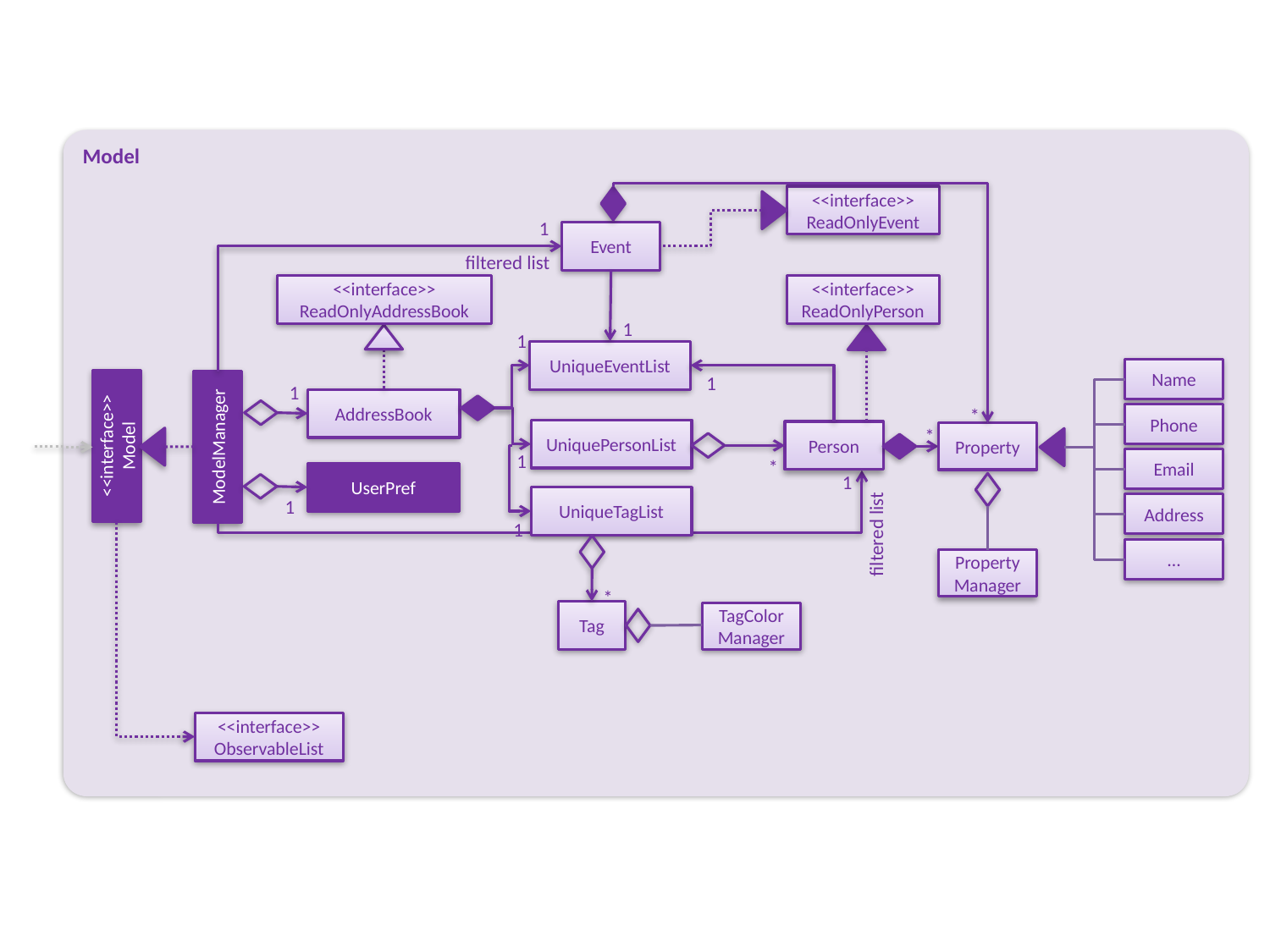

Model
<<interface>>
ReadOnlyEvent

1
Event
filtered list
<<interface>>
ReadOnlyPerson
<<interface>>
ReadOnlyAddressBook
1

1
UniqueEventList
Name
1
1
AddressBook

*
Phone
UniquePersonList
Person
<<interface>>
Model
ModelManager
Property
*

Email
1
*
UserPref
1

UniqueTagList
Address
1
1
filtered list
…

PropertyManager
*
Tag
TagColorManager

<<interface>>
ObservableList